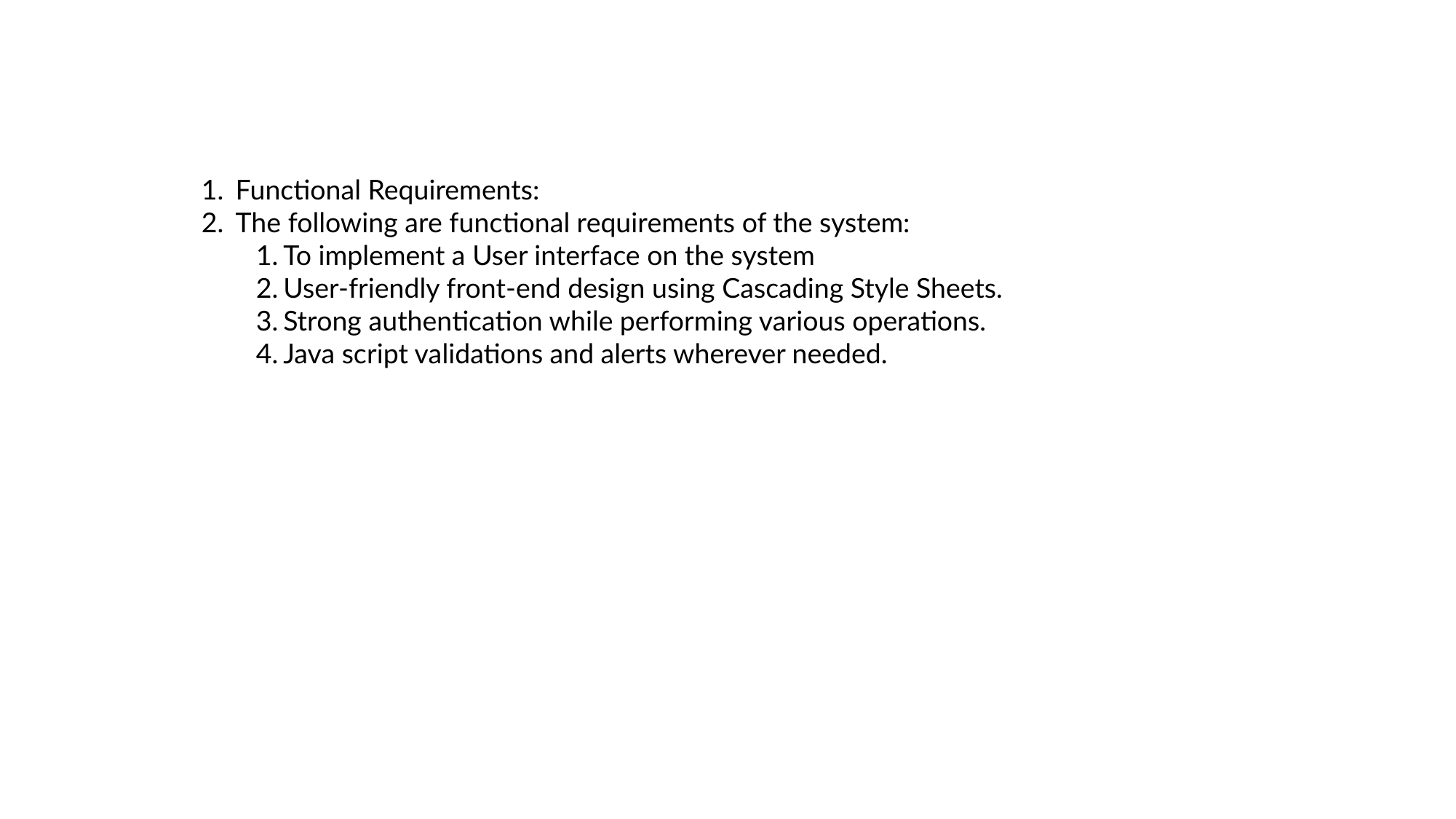

Functional Requirements:
The following are functional requirements of the system:
To implement a User interface on the system
User-friendly front-end design using Cascading Style Sheets.
Strong authentication while performing various operations.
Java script validations and alerts wherever needed.